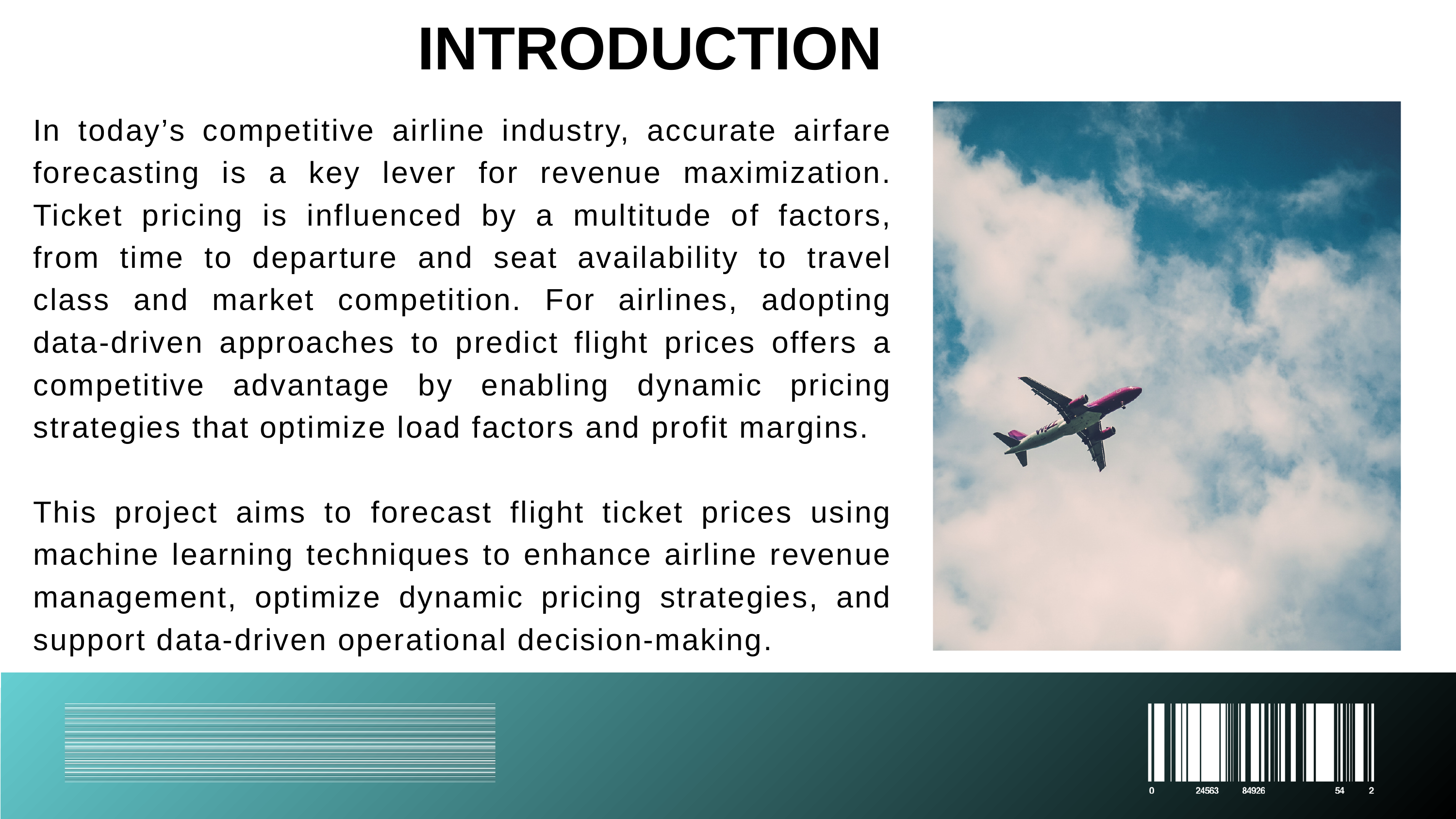

INTRODUCTION

In today’s competitive airline industry, accurate airfare forecasting is a key lever for revenue maximization. Ticket pricing is influenced by a multitude of factors, from time to departure and seat availability to travel class and market competition. For airlines, adopting data-driven approaches to predict flight prices offers a competitive advantage by enabling dynamic pricing strategies that optimize load factors and profit margins.

This project aims to forecast flight ticket prices using machine learning techniques to enhance airline revenue management, optimize dynamic pricing strategies, and support data-driven operational decision-making.